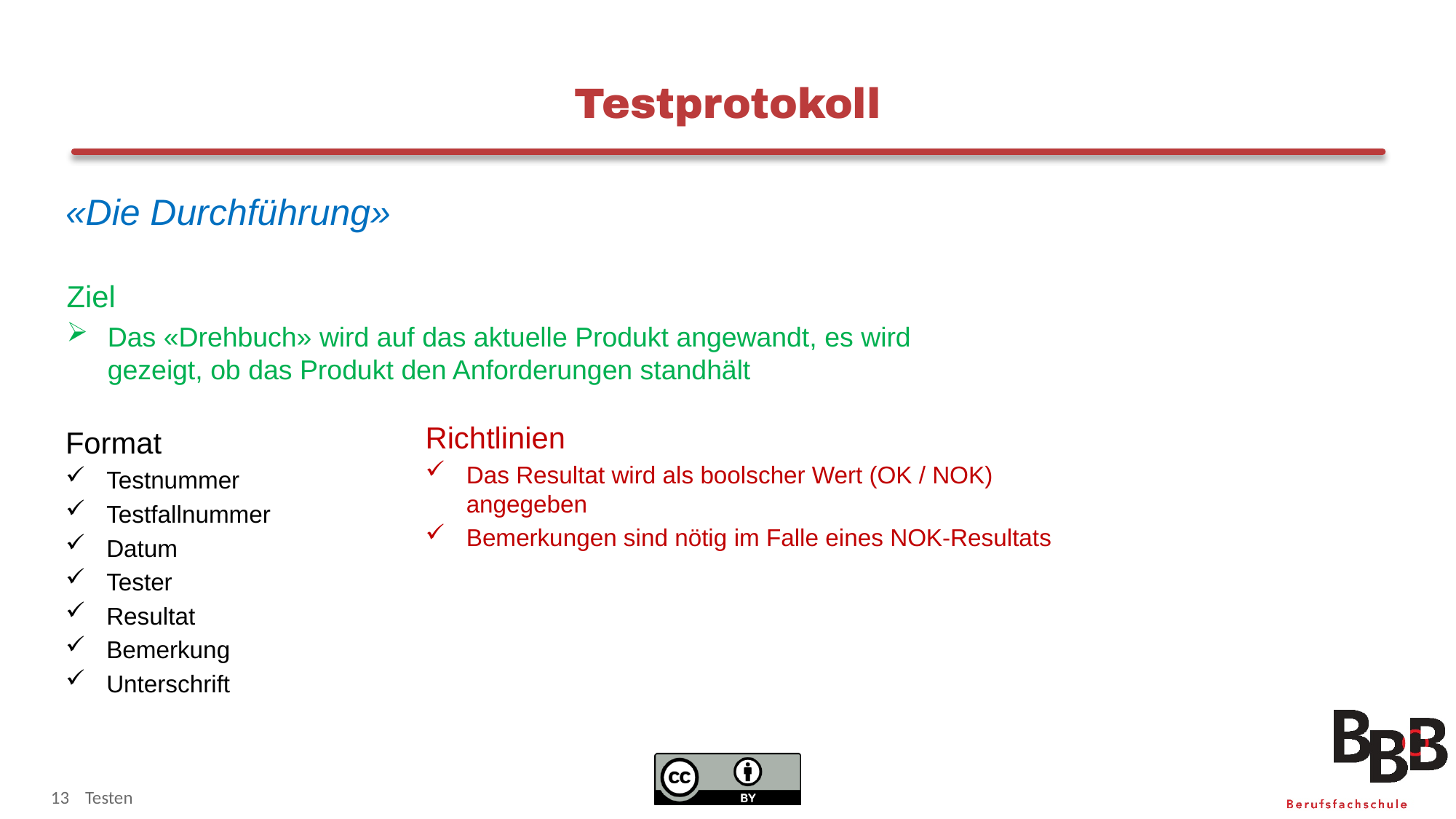

# Testprotokoll
«Die Durchführung»

Ziel
Das «Drehbuch» wird auf das aktuelle Produkt angewandt, es wird gezeigt, ob das Produkt den Anforderungen standhält

Format
Testnummer
Testfallnummer
Datum
Tester
Resultat
Bemerkung
Unterschrift

Richtlinien
Das Resultat wird als boolscher Wert (OK / NOK) angegeben
Bemerkungen sind nötig im Falle eines NOK-Resultats
13
Testen